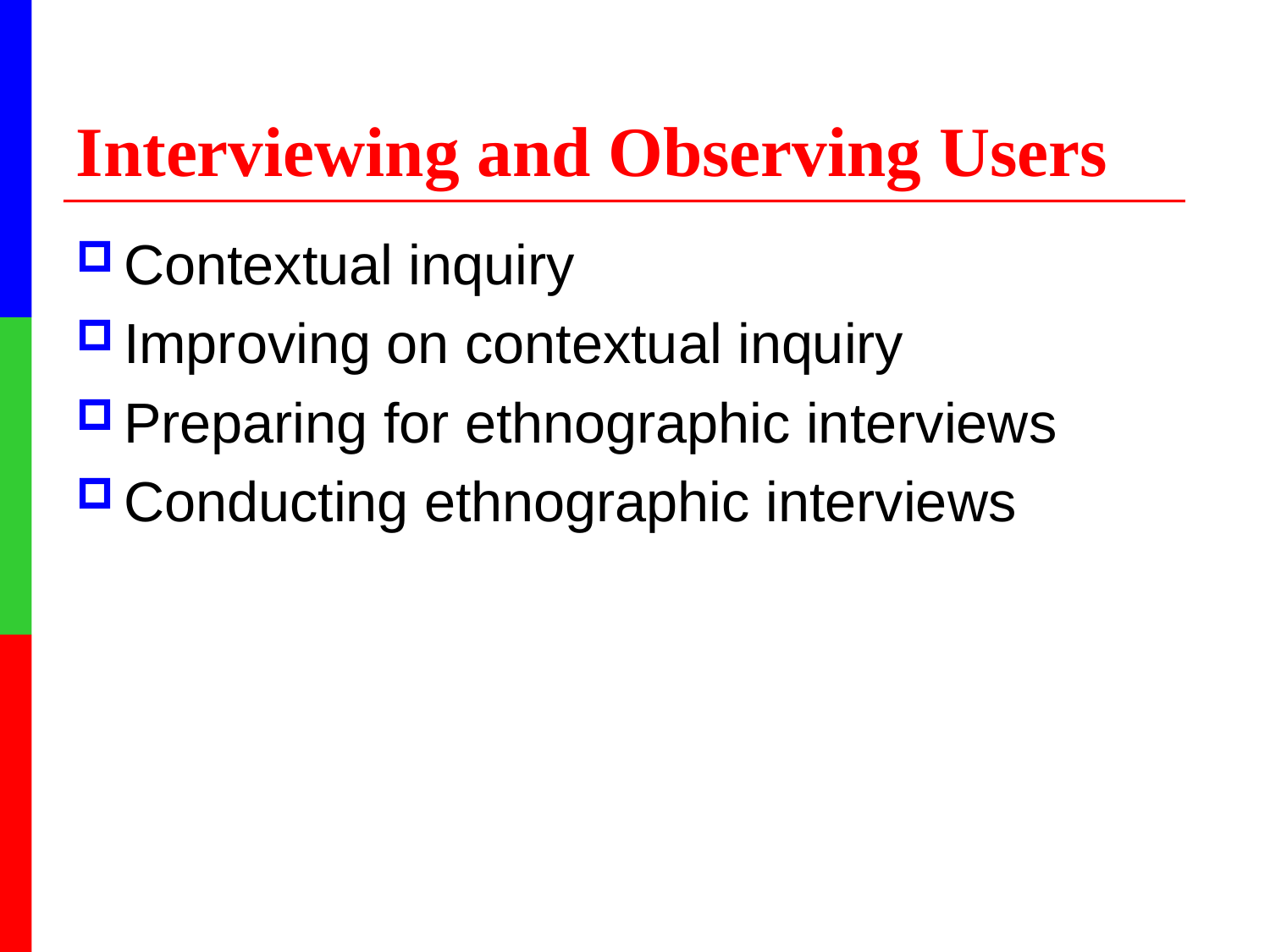

# Interviewing and Observing Users
Contextual inquiry
Improving on contextual inquiry
Preparing for ethnographic interviews
Conducting ethnographic interviews